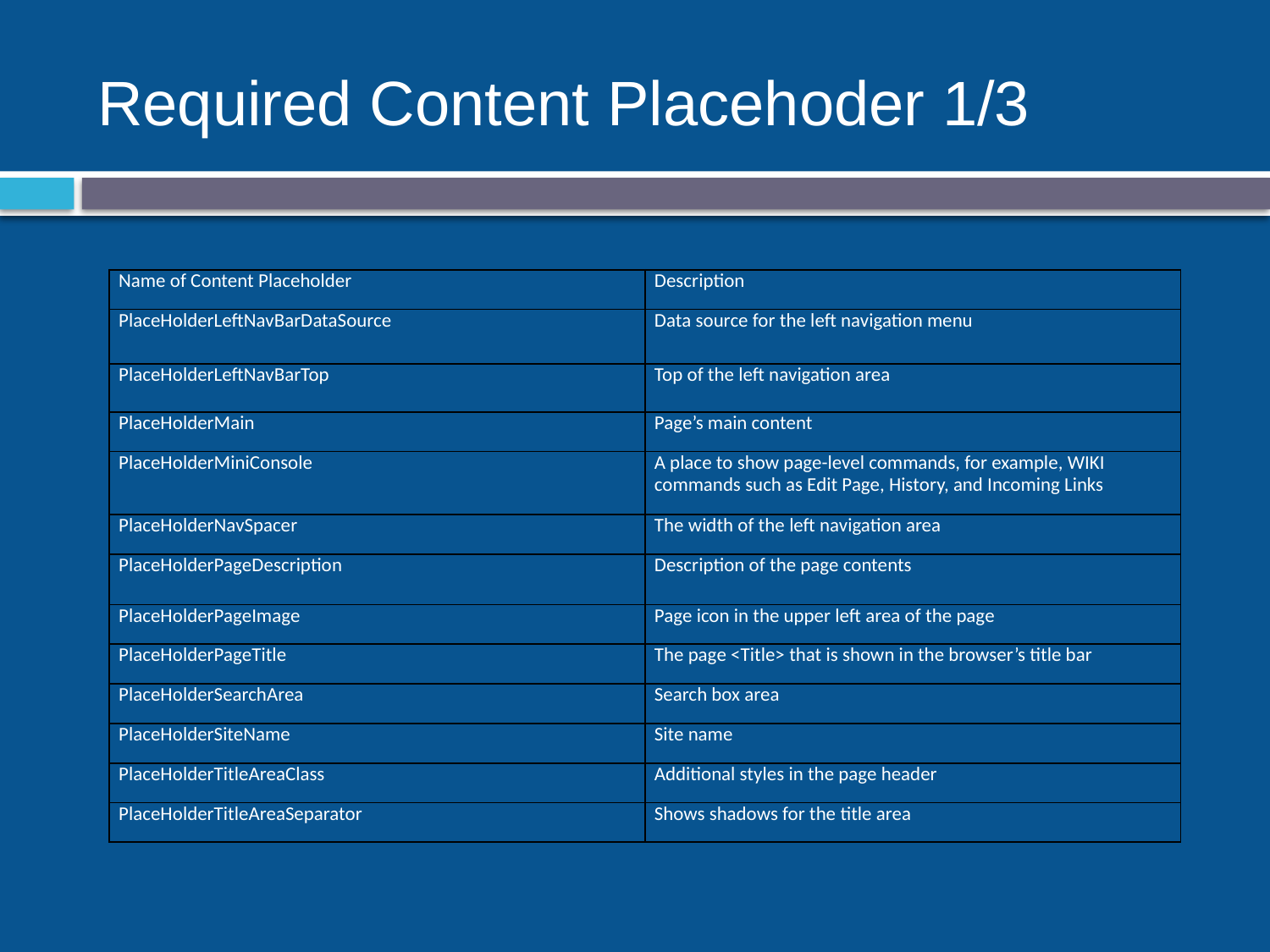

# Required Content Placehoder 1/3
| Name of Content Placeholder | Description |
| --- | --- |
| PlaceHolderLeftNavBarDataSource | Data source for the left navigation menu |
| PlaceHolderLeftNavBarTop | Top of the left navigation area |
| PlaceHolderMain | Page’s main content |
| PlaceHolderMiniConsole | A place to show page-level commands, for example, WIKI commands such as Edit Page, History, and Incoming Links |
| PlaceHolderNavSpacer | The width of the left navigation area |
| PlaceHolderPageDescription | Description of the page contents |
| PlaceHolderPageImage | Page icon in the upper left area of the page |
| PlaceHolderPageTitle | The page <Title> that is shown in the browser’s title bar |
| PlaceHolderSearchArea | Search box area |
| PlaceHolderSiteName | Site name |
| PlaceHolderTitleAreaClass | Additional styles in the page header |
| PlaceHolderTitleAreaSeparator | Shows shadows for the title area |